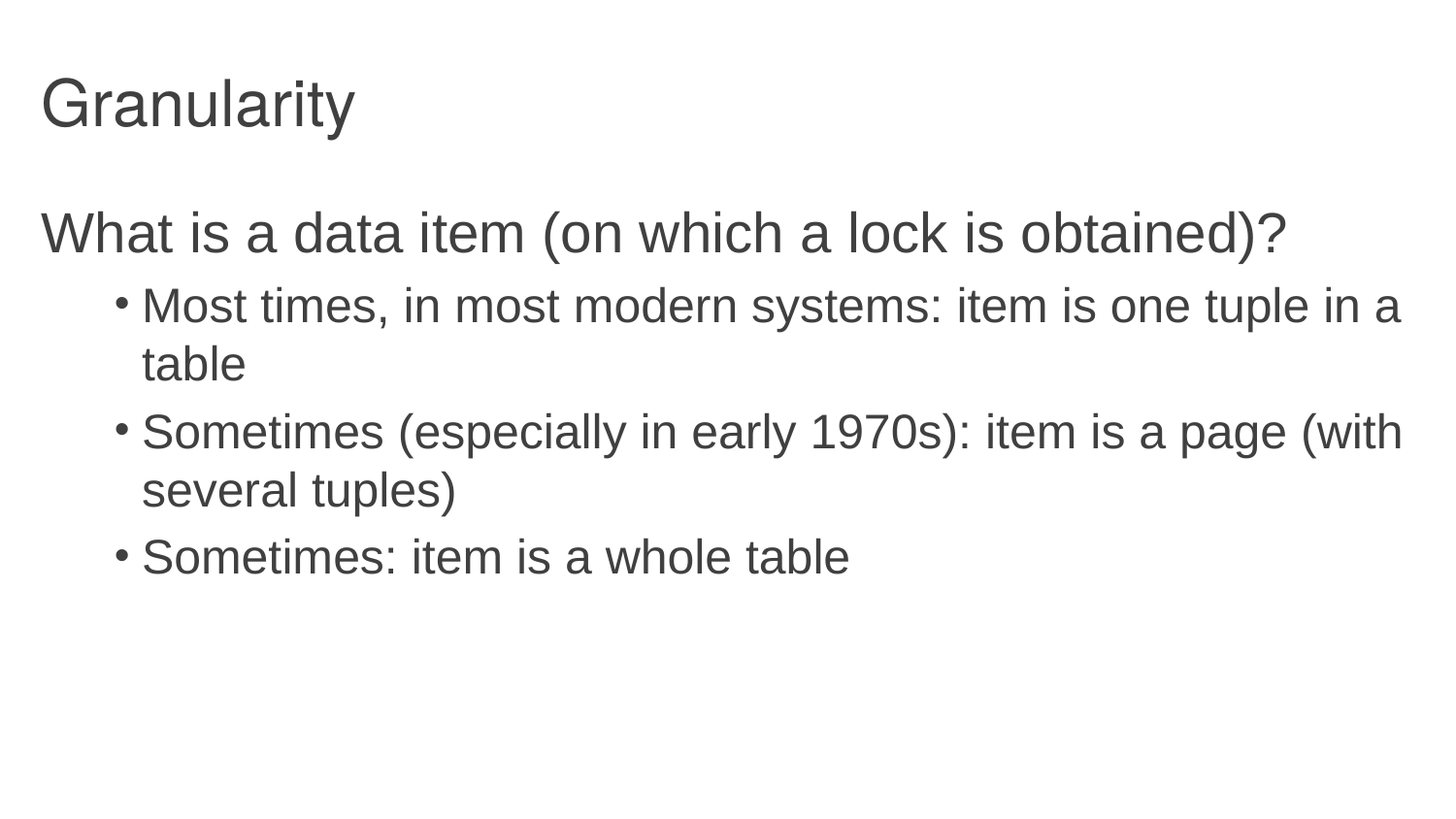

# Granularity
What is a data item (on which a lock is obtained)?
Most times, in most modern systems: item is one tuple in a table
Sometimes (especially in early 1970s): item is a page (with several tuples)
Sometimes: item is a whole table